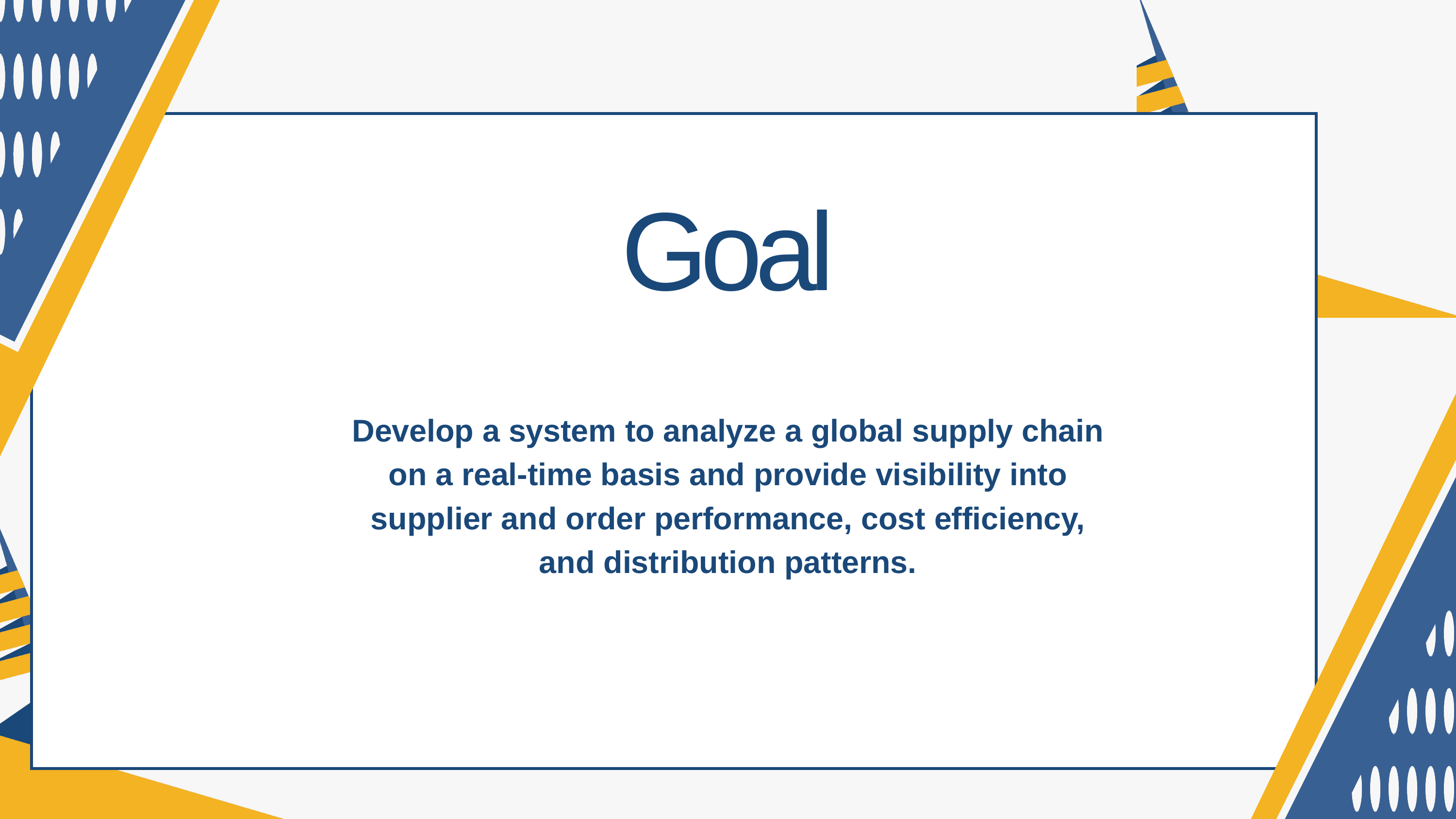

Goal

Develop a system to analyze a global supply chain on a real-time basis and provide visibility into supplier and order performance, cost efficiency, and distribution patterns.